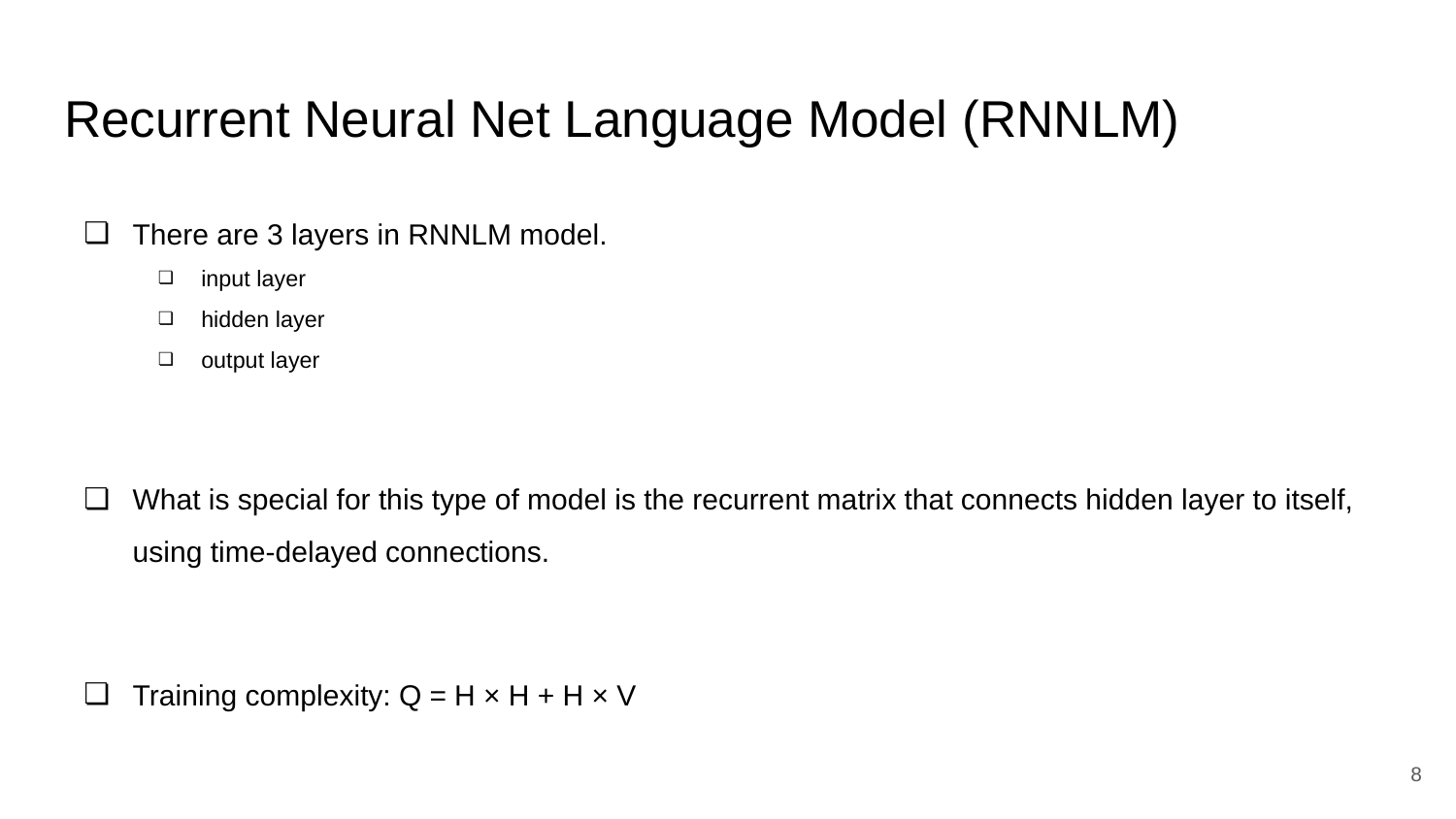

# Recurrent Neural Net Language Model (RNNLM)
There are 3 layers in RNNLM model.
input layer
hidden layer
output layer

What is special for this type of model is the recurrent matrix that connects hidden layer to itself, using time-delayed connections.

Training complexity: Q = H × H + H × V
8